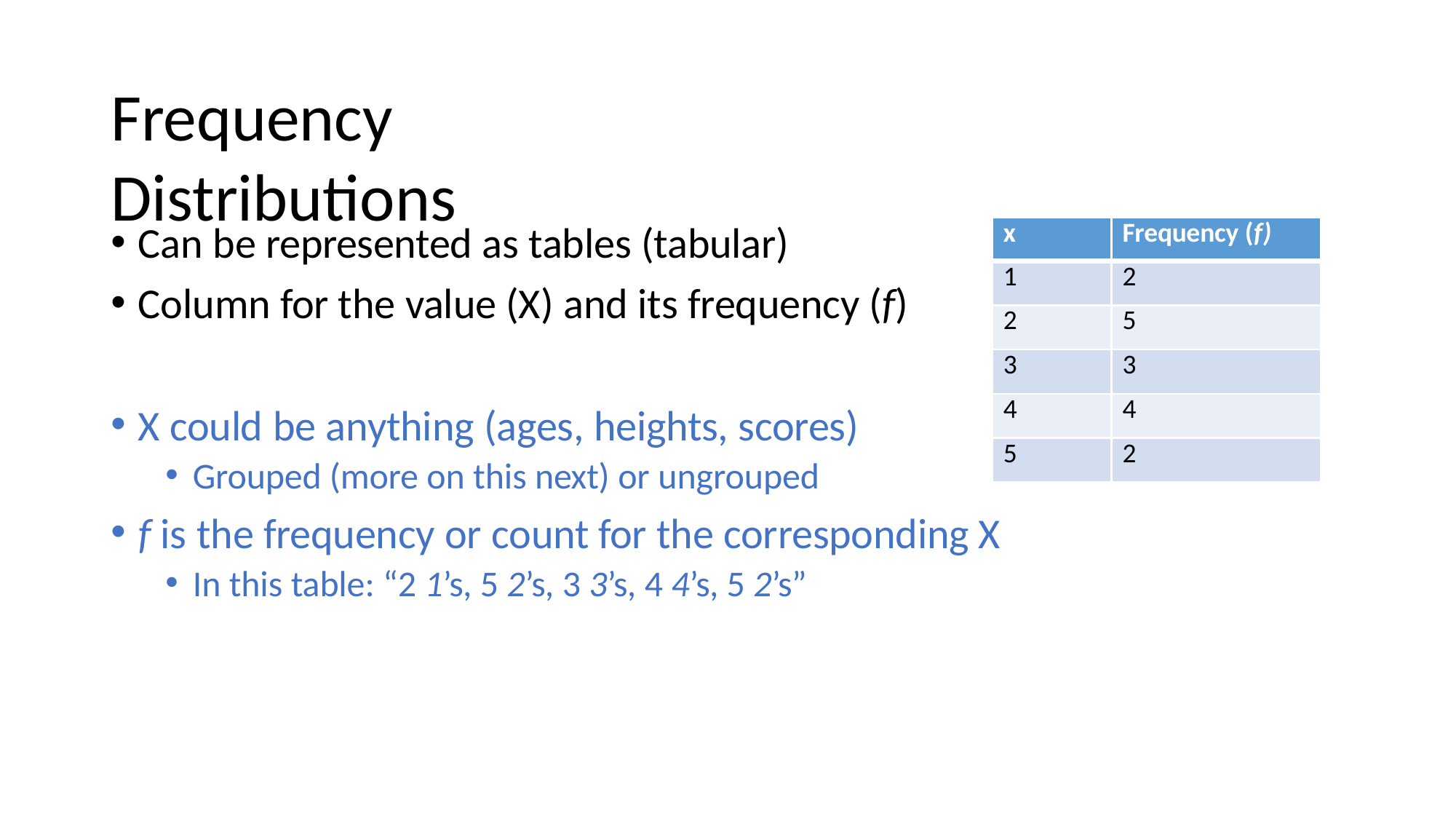

# Frequency Distributions
Can be represented as tables (tabular)
Column for the value (X) and its frequency (f)

X could be anything (ages, heights, scores)
Grouped (more on this next) or ungrouped
f is the frequency or count for the corresponding X
In this table: “2 1’s, 5 2’s, 3 3’s, 4 4’s, 5 2’s”
| x | Frequency (f) |
| --- | --- |
| 1 | 2 |
| 2 | 5 |
| 3 | 3 |
| 4 | 4 |
| 5 | 2 |